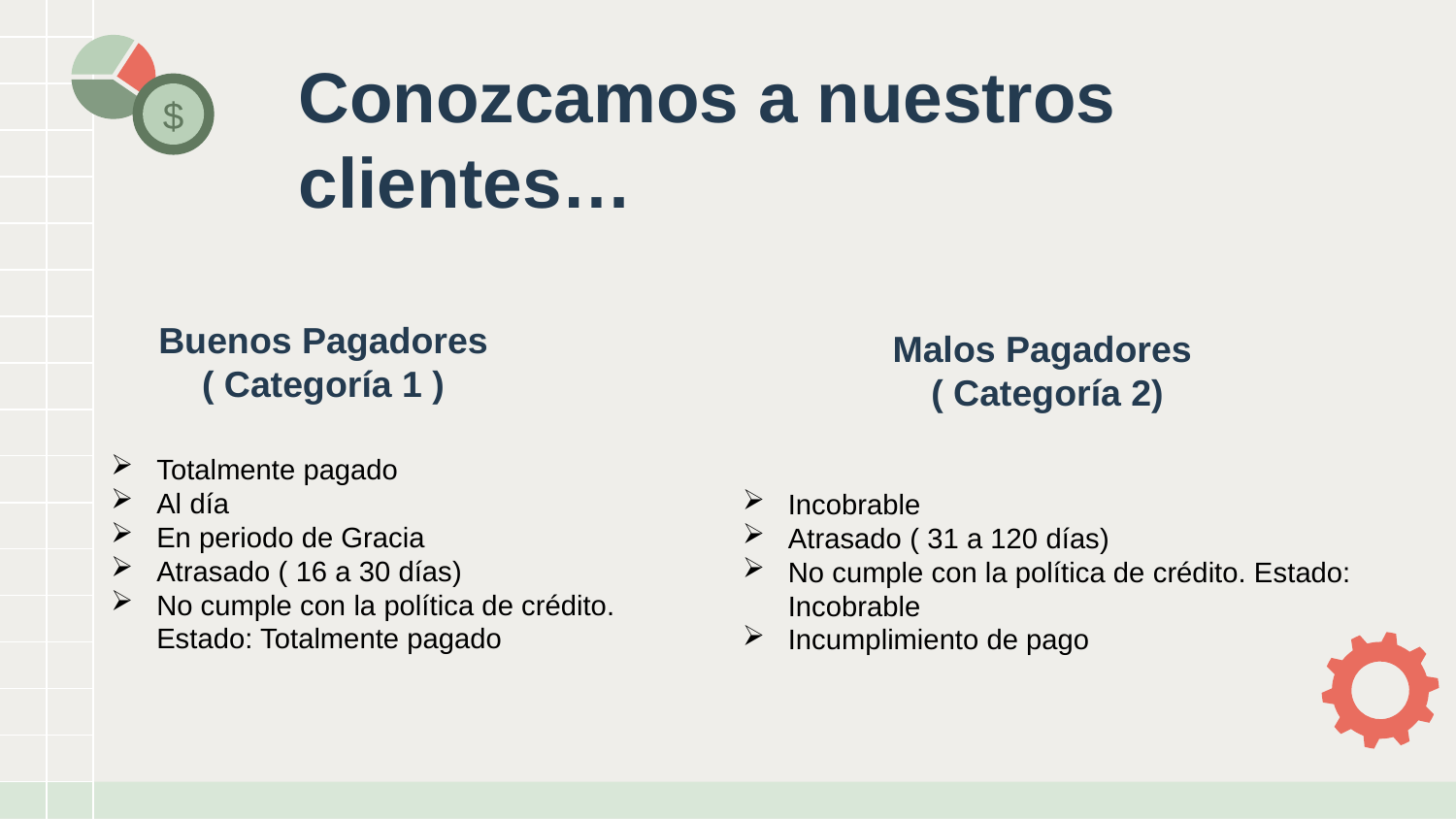

# Conozcamos a nuestros clientes…
Malos Pagadores
( Categoría 2)
Buenos Pagadores
( Categoría 1 )
Totalmente pagado
Al día
En periodo de Gracia
Atrasado ( 16 a 30 días)
No cumple con la política de crédito. Estado: Totalmente pagado
Incobrable
Atrasado ( 31 a 120 días)
No cumple con la política de crédito. Estado: Incobrable
Incumplimiento de pago